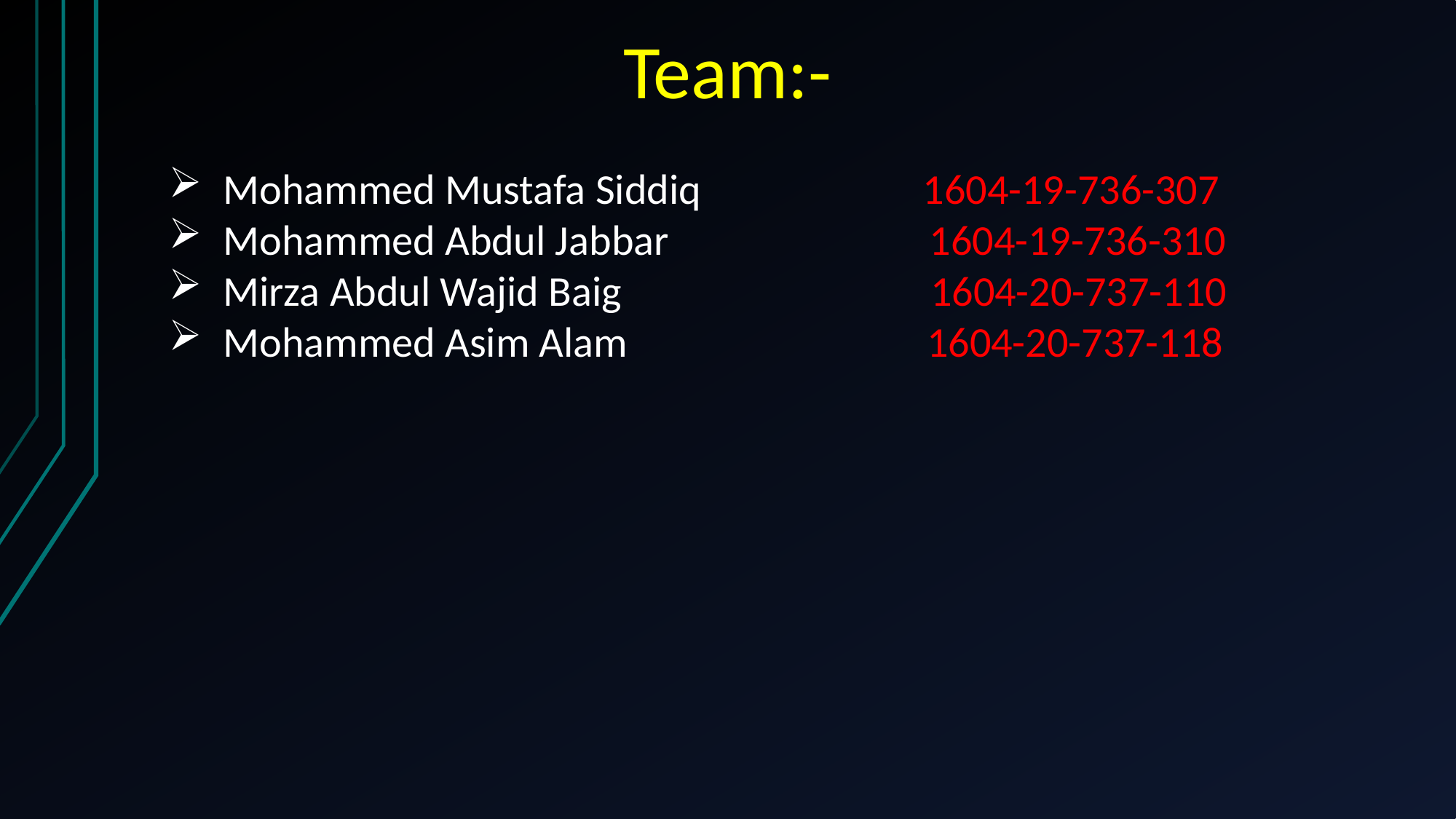

Team:-
Mohammed Mustafa Siddiq                       1604-19-736-307
Mohammed Abdul Jabbar                           1604-19-736-310
Mirza Abdul Wajid Baig                                1604-20-737-110
Mohammed Asim Alam                               1604-20-737-118